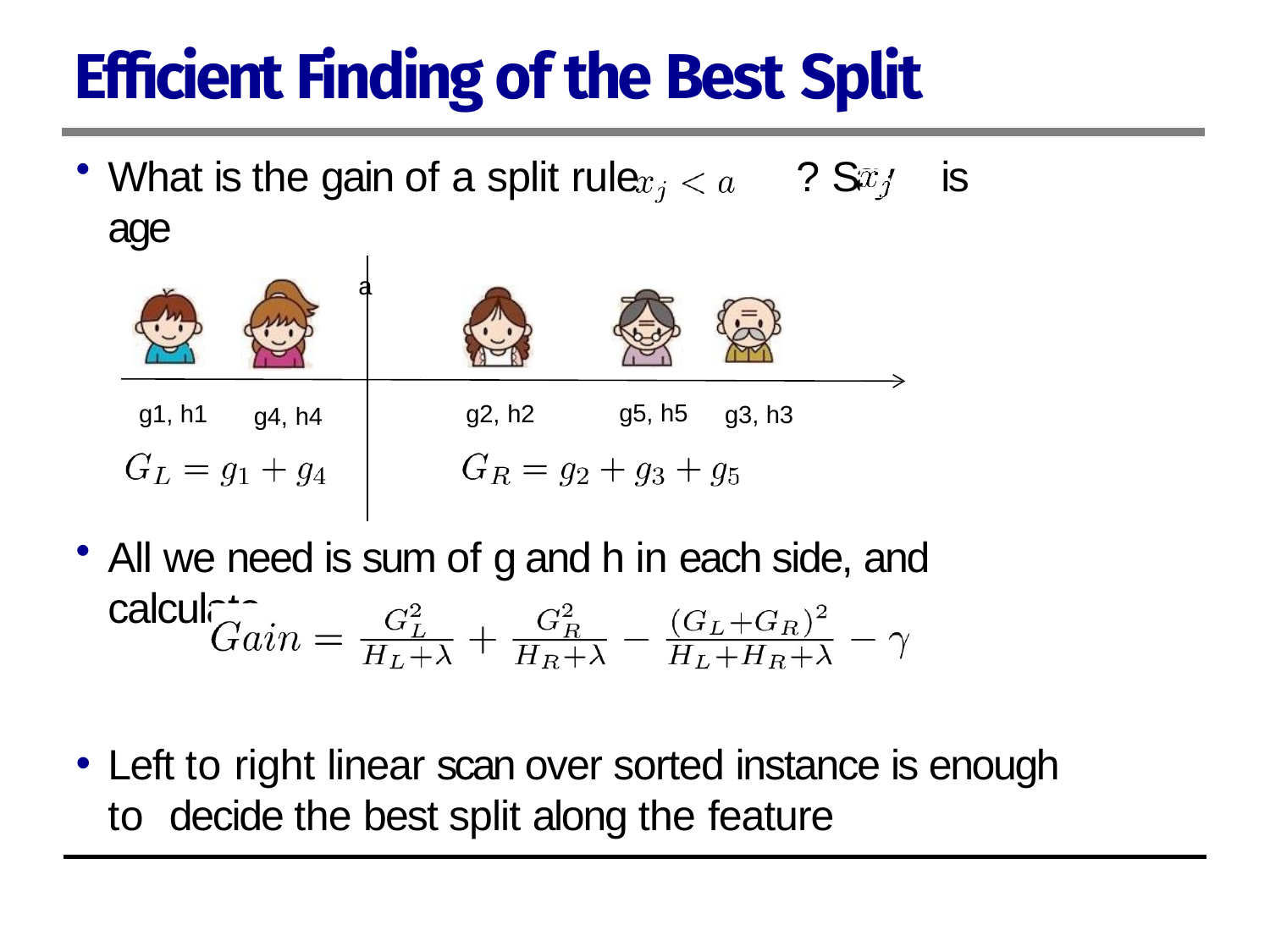

# Efficient Finding of the Best Split
What is the gain of a split rule	? Say	is age
a

g5, h5
g1, h1
g2, h2
g3, h3
g4, h4

All we need is sum of g and h in each side, and calculate

Left to right linear scan over sorted instance is enough to  decide the best split along the feature